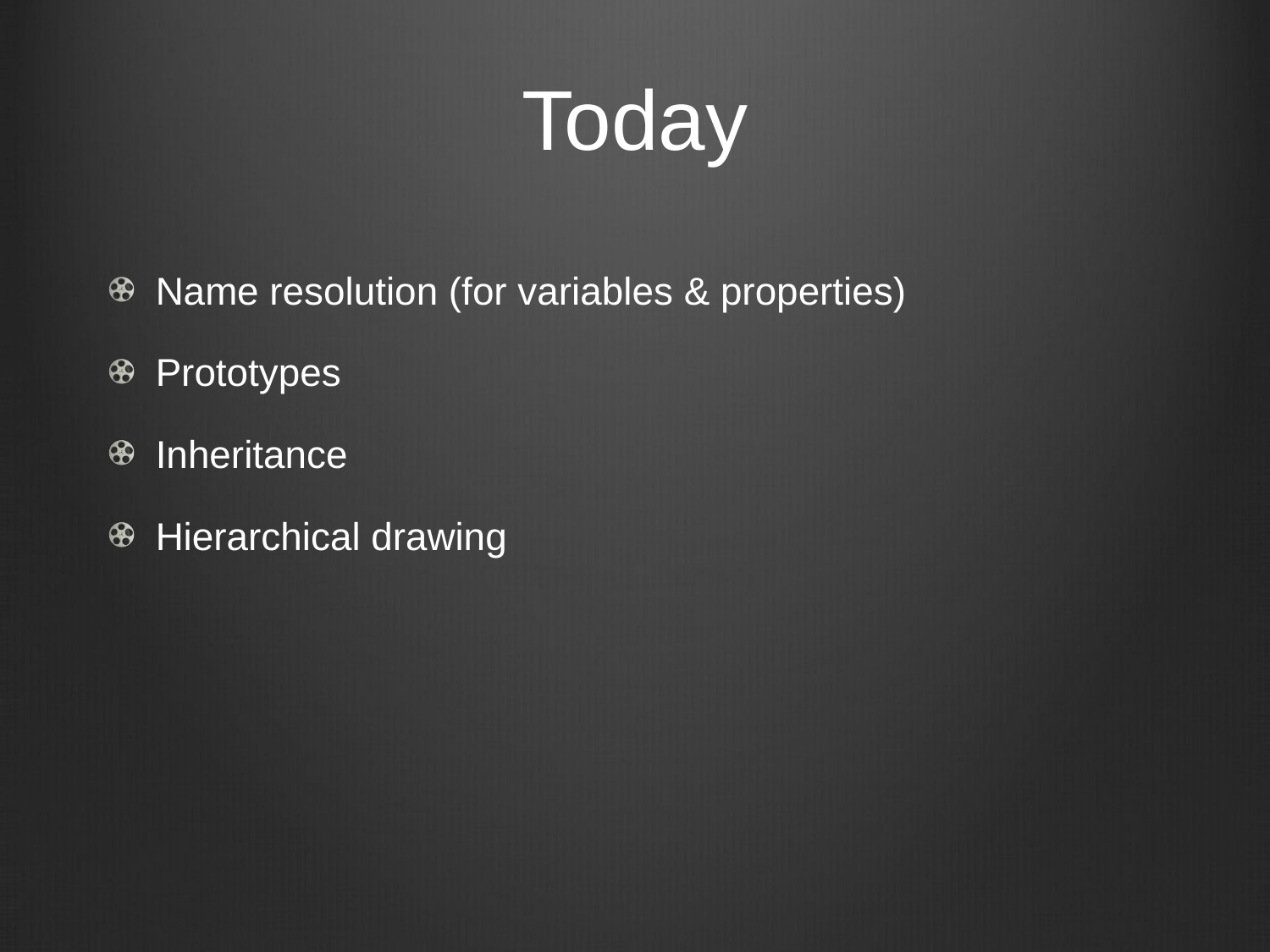

# Today
Name resolution (for variables & properties)
Prototypes
Inheritance
Hierarchical drawing